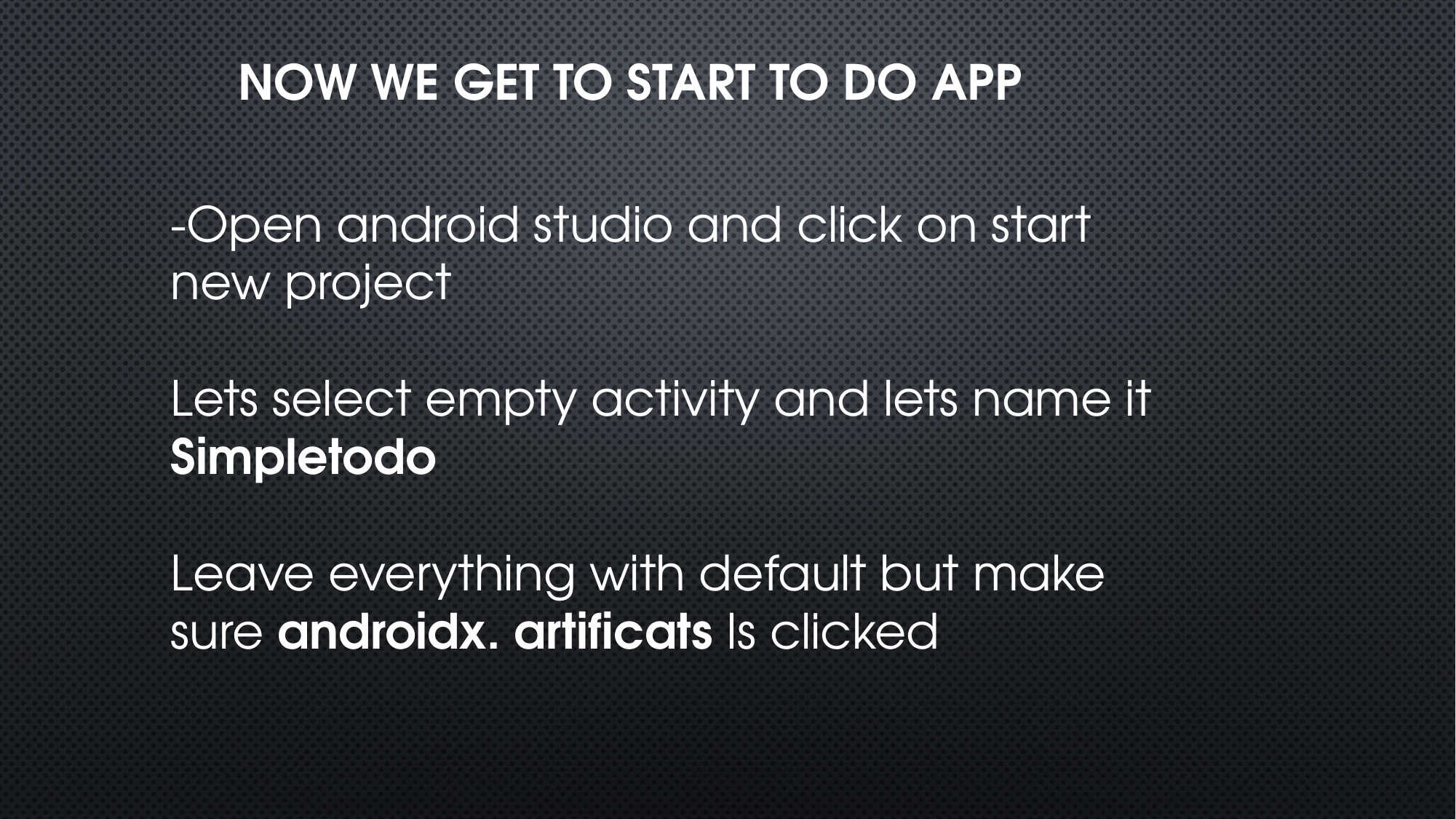

# Now we get to start to do app
-Open android studio and click on start new project

Lets select empty activity and lets name it Simpletodo

Leave everything with default but make sure androidx. artificats Is clicked